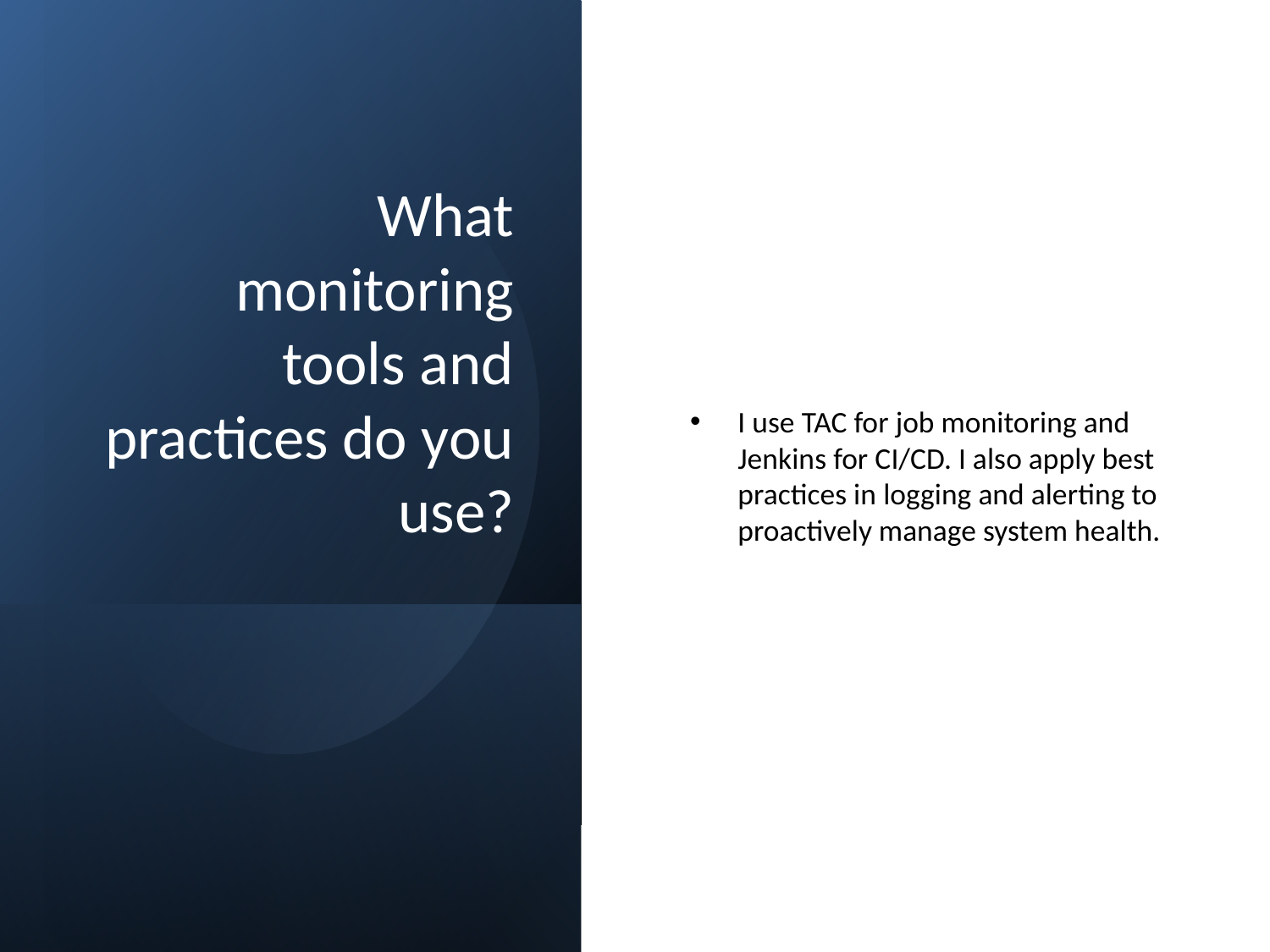

# What monitoring tools and practices do you use?
I use TAC for job monitoring and Jenkins for CI/CD. I also apply best practices in logging and alerting to proactively manage system health.